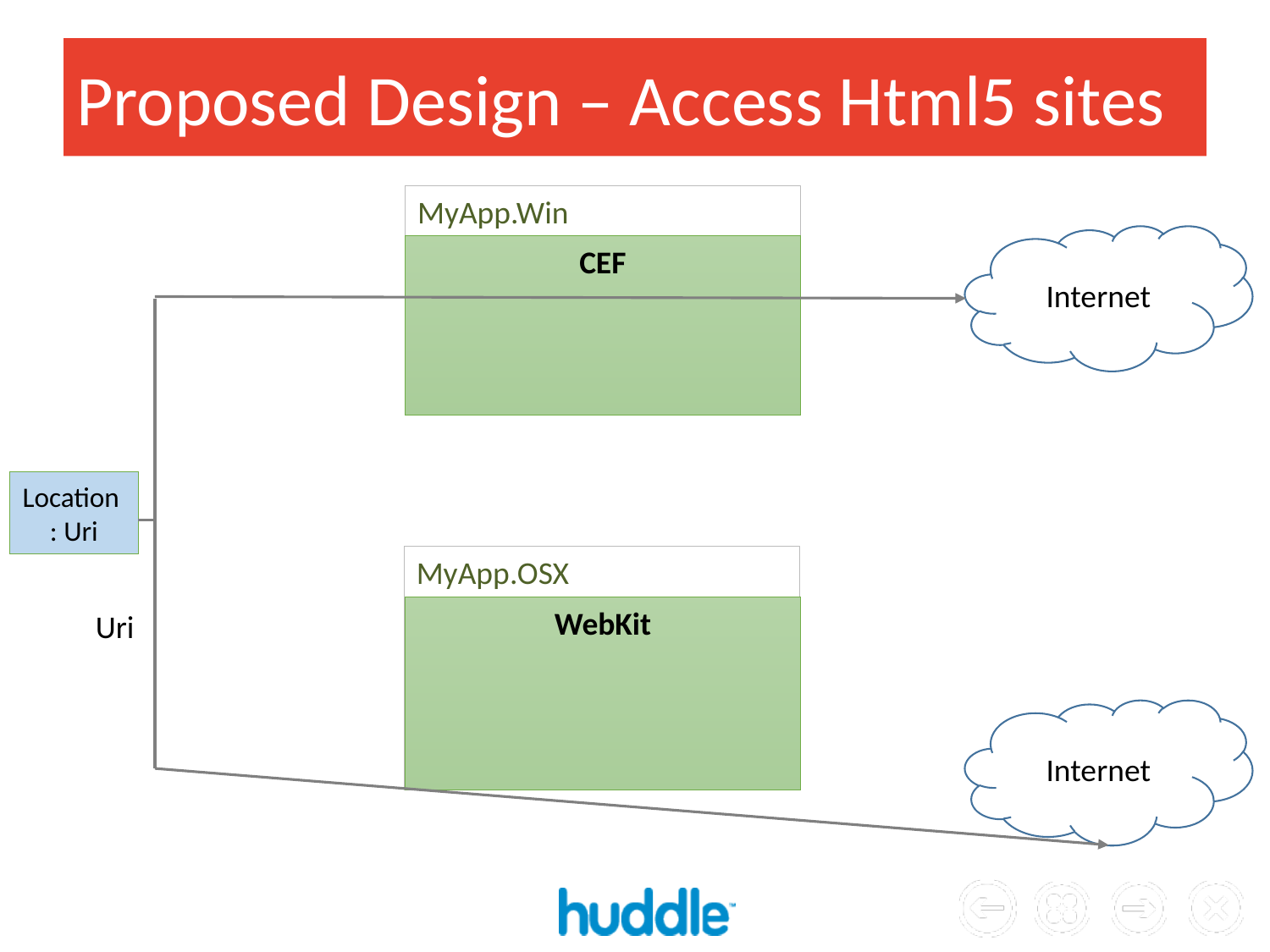

# Proposed Design – Access Html5 sites
MyApp.Win
Internet
CEF
Location
: Uri
MyApp.OSX
WebKit
Uri
Internet